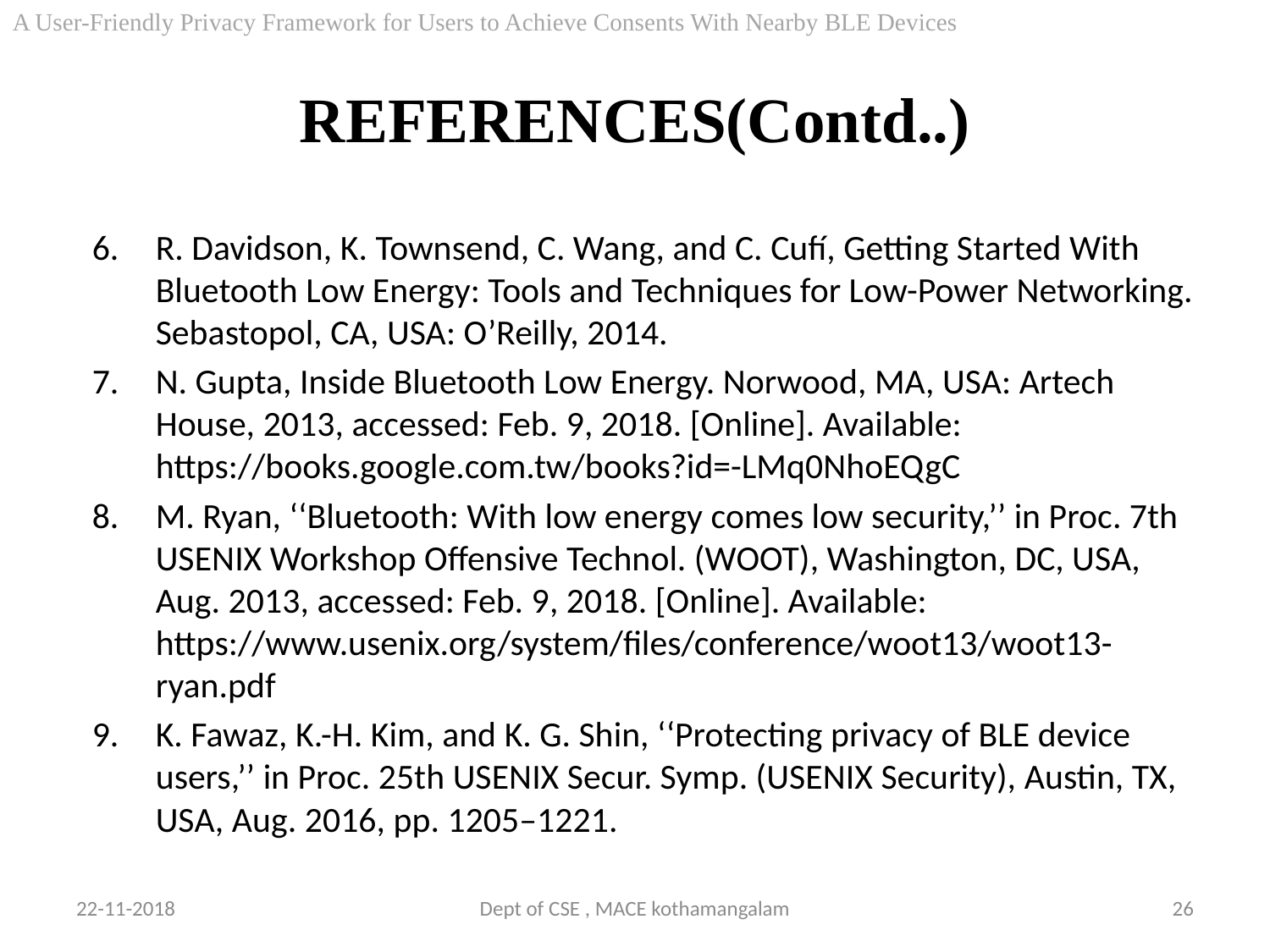

A User-Friendly Privacy Framework for Users to Achieve Consents With Nearby BLE Devices
# REFERENCES(Contd..)
R. Davidson, K. Townsend, C. Wang, and C. Cufí, Getting Started With Bluetooth Low Energy: Tools and Techniques for Low-Power Networking. Sebastopol, CA, USA: O’Reilly, 2014.
N. Gupta, Inside Bluetooth Low Energy. Norwood, MA, USA: Artech House, 2013, accessed: Feb. 9, 2018. [Online]. Available: https://books.google.com.tw/books?id=-LMq0NhoEQgC
M. Ryan, ‘‘Bluetooth: With low energy comes low security,’’ in Proc. 7th USENIX Workshop Offensive Technol. (WOOT), Washington, DC, USA, Aug. 2013, accessed: Feb. 9, 2018. [Online]. Available: https://www.usenix.org/system/ﬁles/conference/woot13/woot13-ryan.pdf
K. Fawaz, K.-H. Kim, and K. G. Shin, ‘‘Protecting privacy of BLE device users,’’ in Proc. 25th USENIX Secur. Symp. (USENIX Security), Austin, TX, USA, Aug. 2016, pp. 1205–1221.
22-11-2018
Dept of CSE , MACE kothamangalam
26